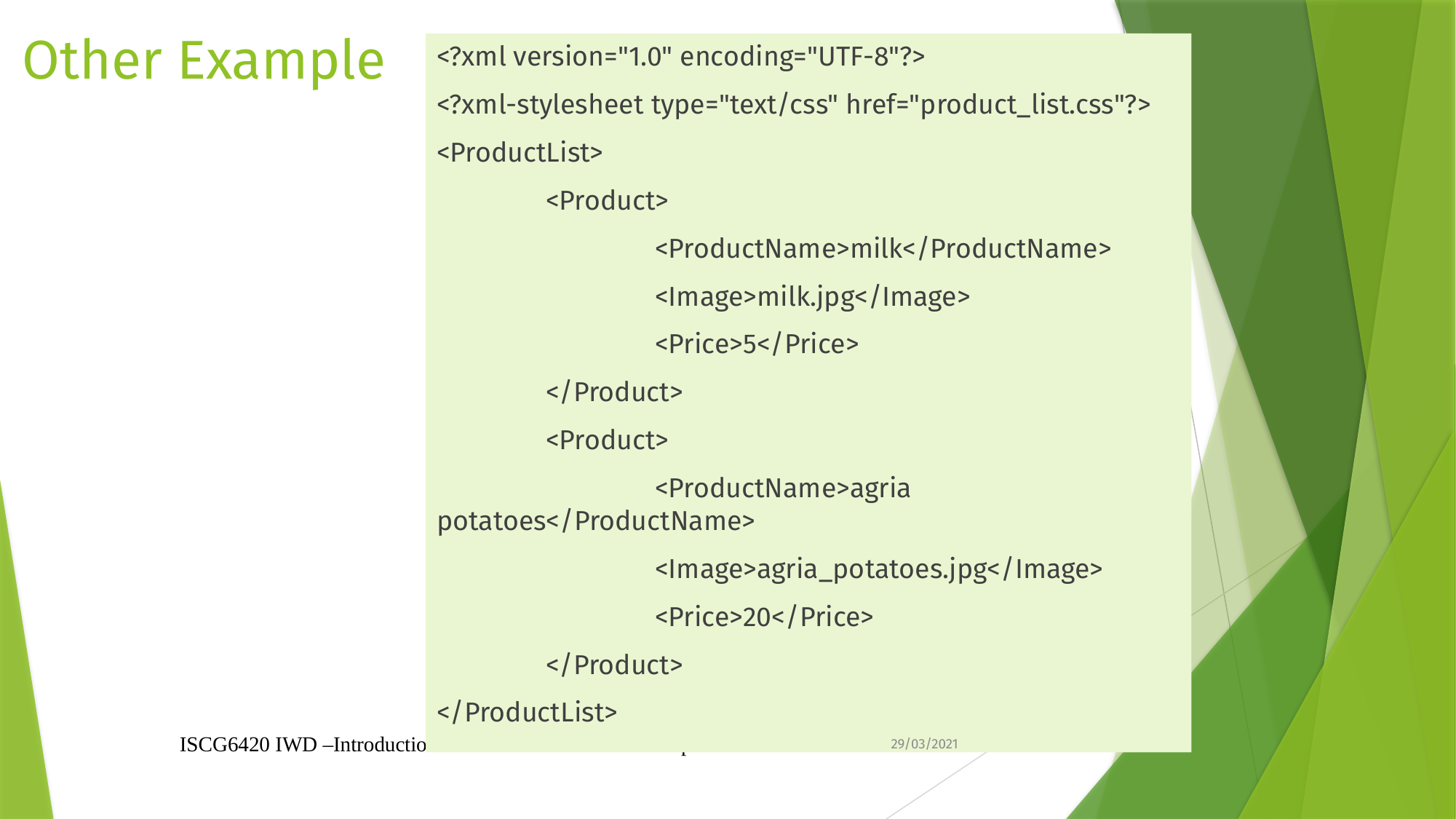

# Other Example
<?xml version="1.0" encoding="UTF-8"?>
<?xml-stylesheet type="text/css" href="product_list.css"?>
<ProductList>
	<Product>
		<ProductName>milk</ProductName>
		<Image>milk.jpg</Image>
		<Price>5</Price>
	</Product>
	<Product>
		<ProductName>agria potatoes</ProductName>
		<Image>agria_potatoes.jpg</Image>
		<Price>20</Price>
	</Product>
</ProductList>
ISCG6420 IWD –Introduction to internet & website development
29/03/2021